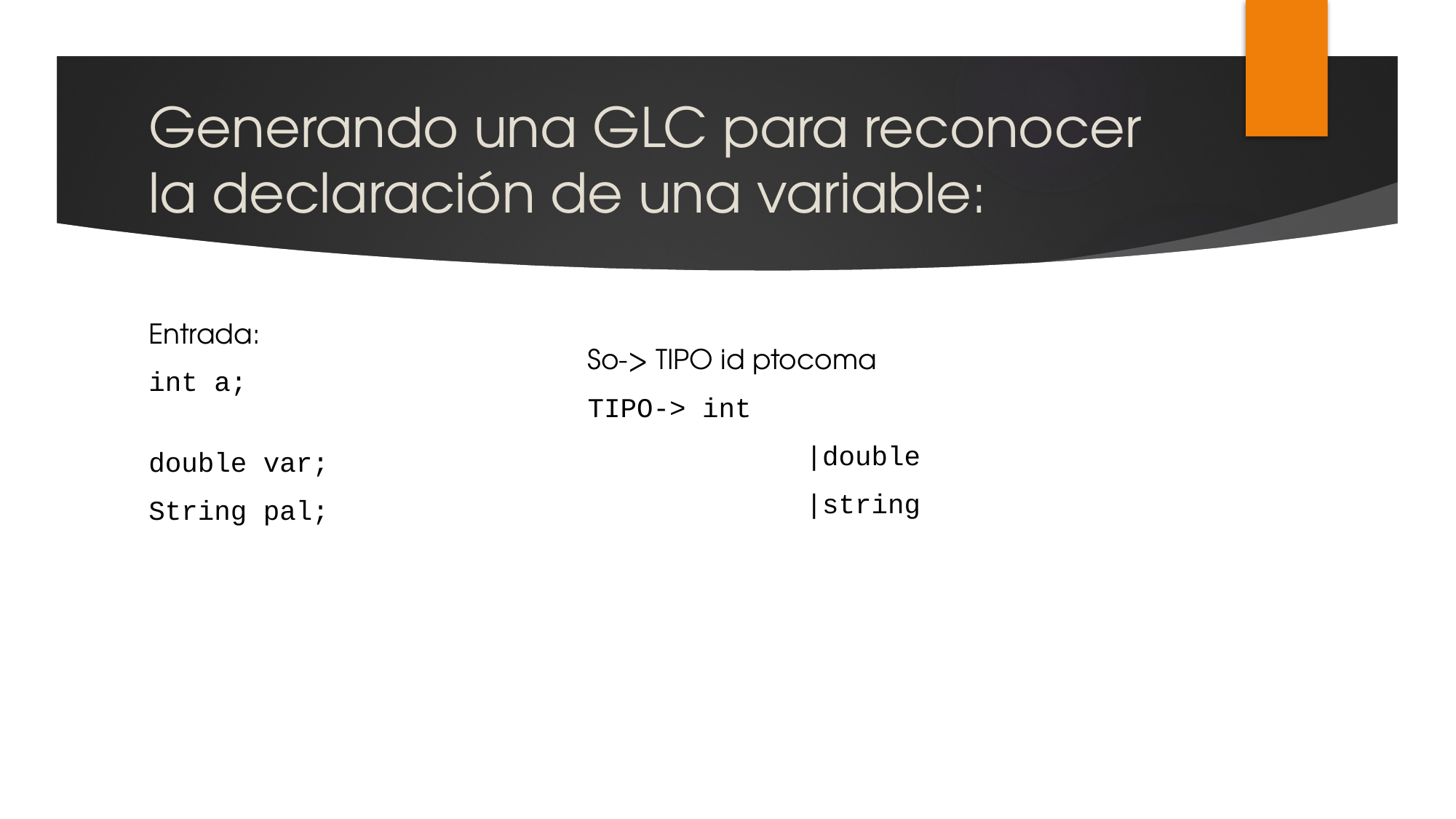

# Generando una GLC para reconocer la declaración de una variable:
Entrada:
int a;
double var;
String pal;

So-> TIPO id ptocoma
TIPO-> int
		|double
		|string